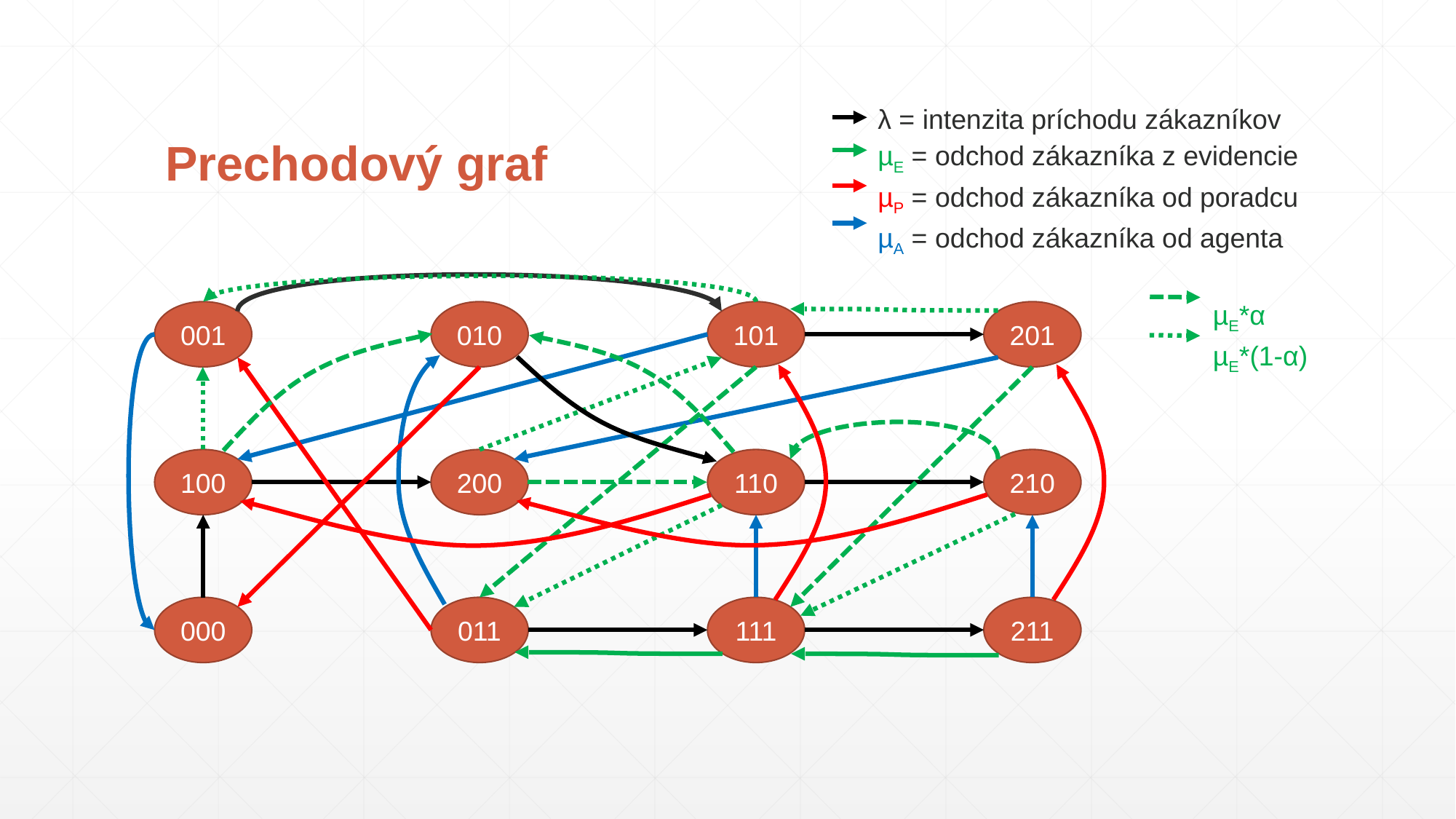

# Prechodový graf
λ = intenzita príchodu zákazníkov
µE = odchod zákazníka z evidencie
µP = odchod zákazníka od poradcu
µA = odchod zákazníka od agenta

			 µE*α
			 µE*(1-α)

001
010
101
201

100
200
110
210

000
011
111
211